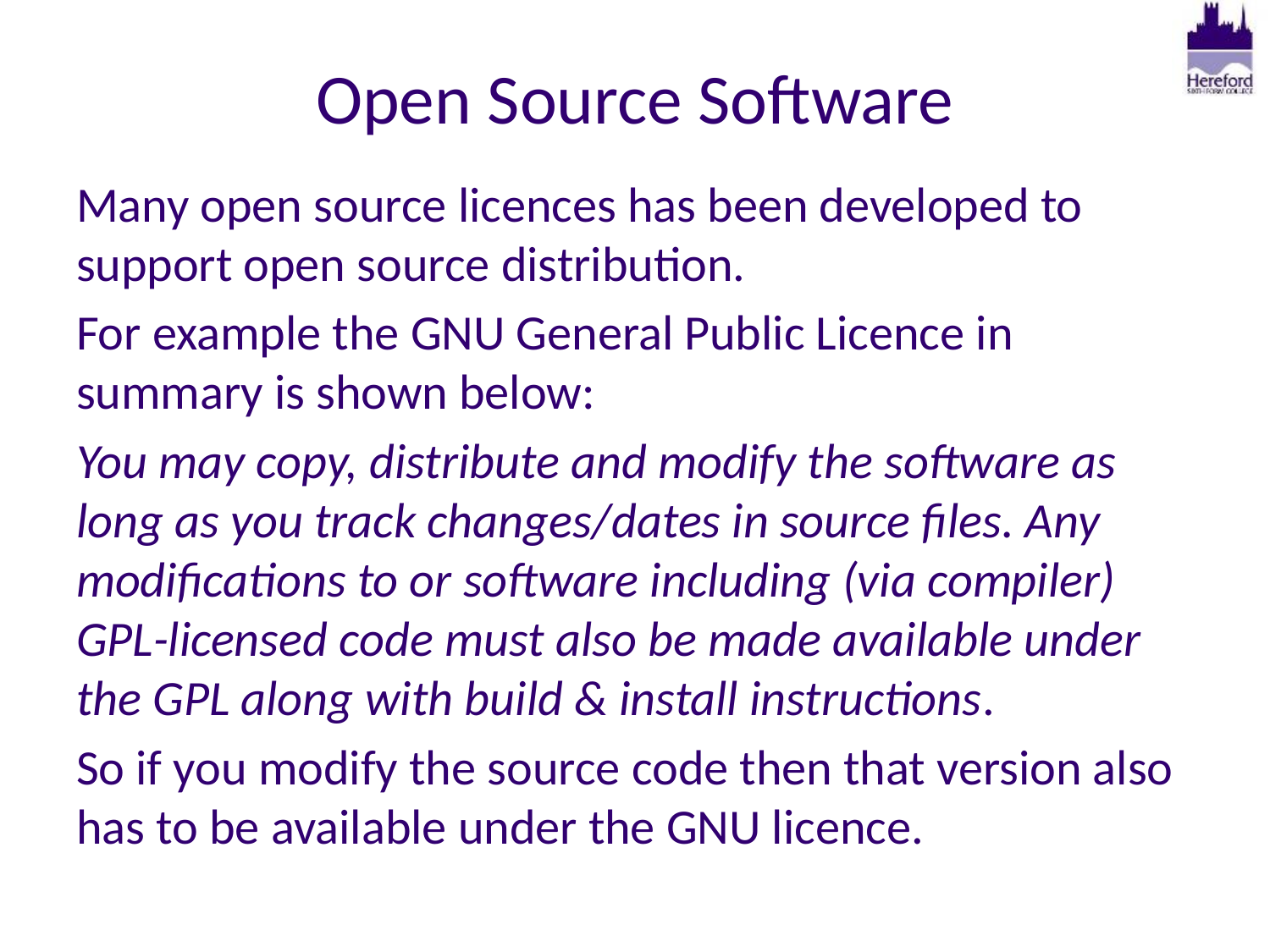

# Open Source Software
Many open source licences has been developed to support open source distribution.
For example the GNU General Public Licence in summary is shown below:
You may copy, distribute and modify the software as long as you track changes/dates in source files. Any modifications to or software including (via compiler) GPL-licensed code must also be made available under the GPL along with build & install instructions.
So if you modify the source code then that version also has to be available under the GNU licence.